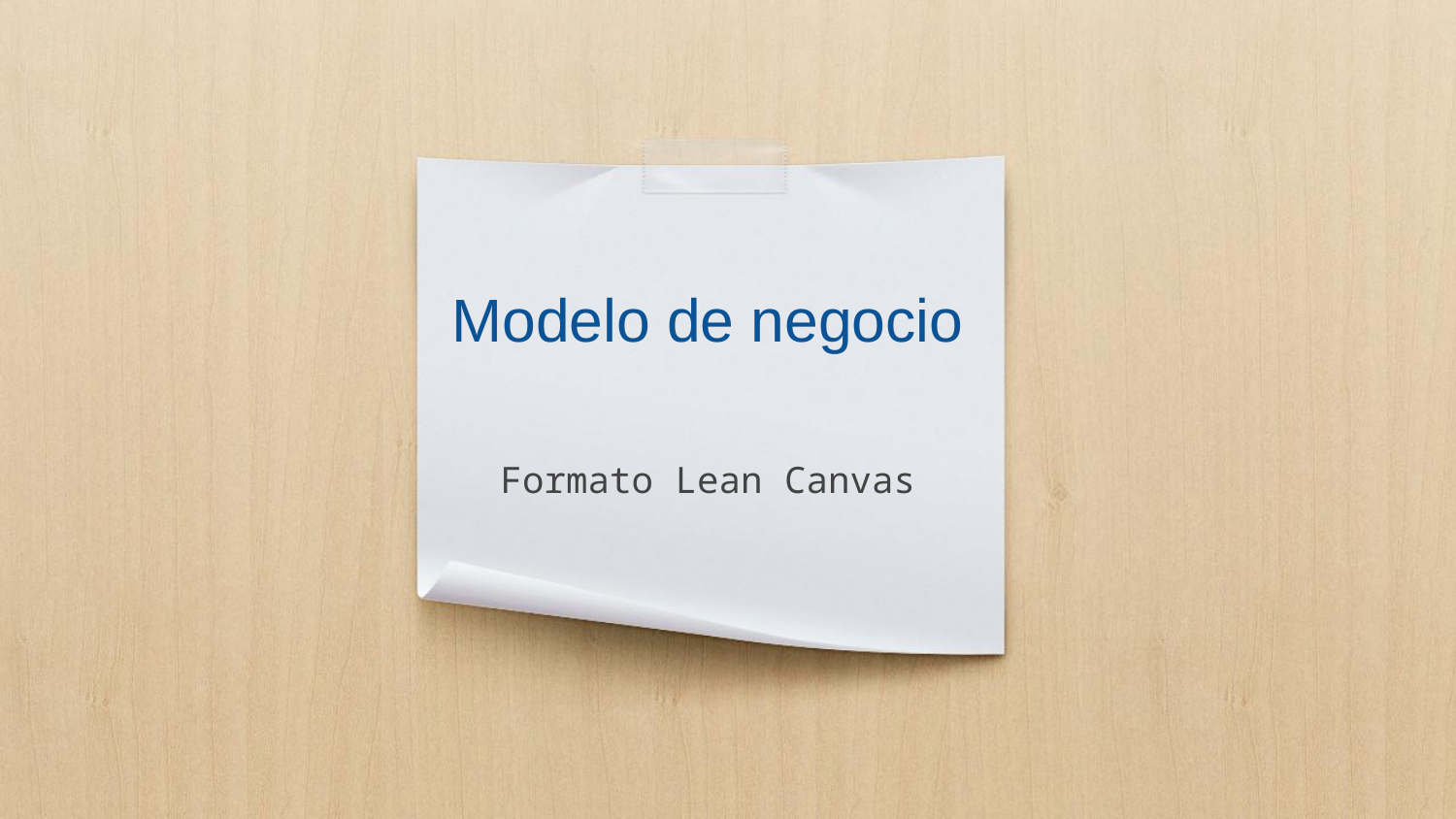

# Modelo de negocio
Formato Lean Canvas